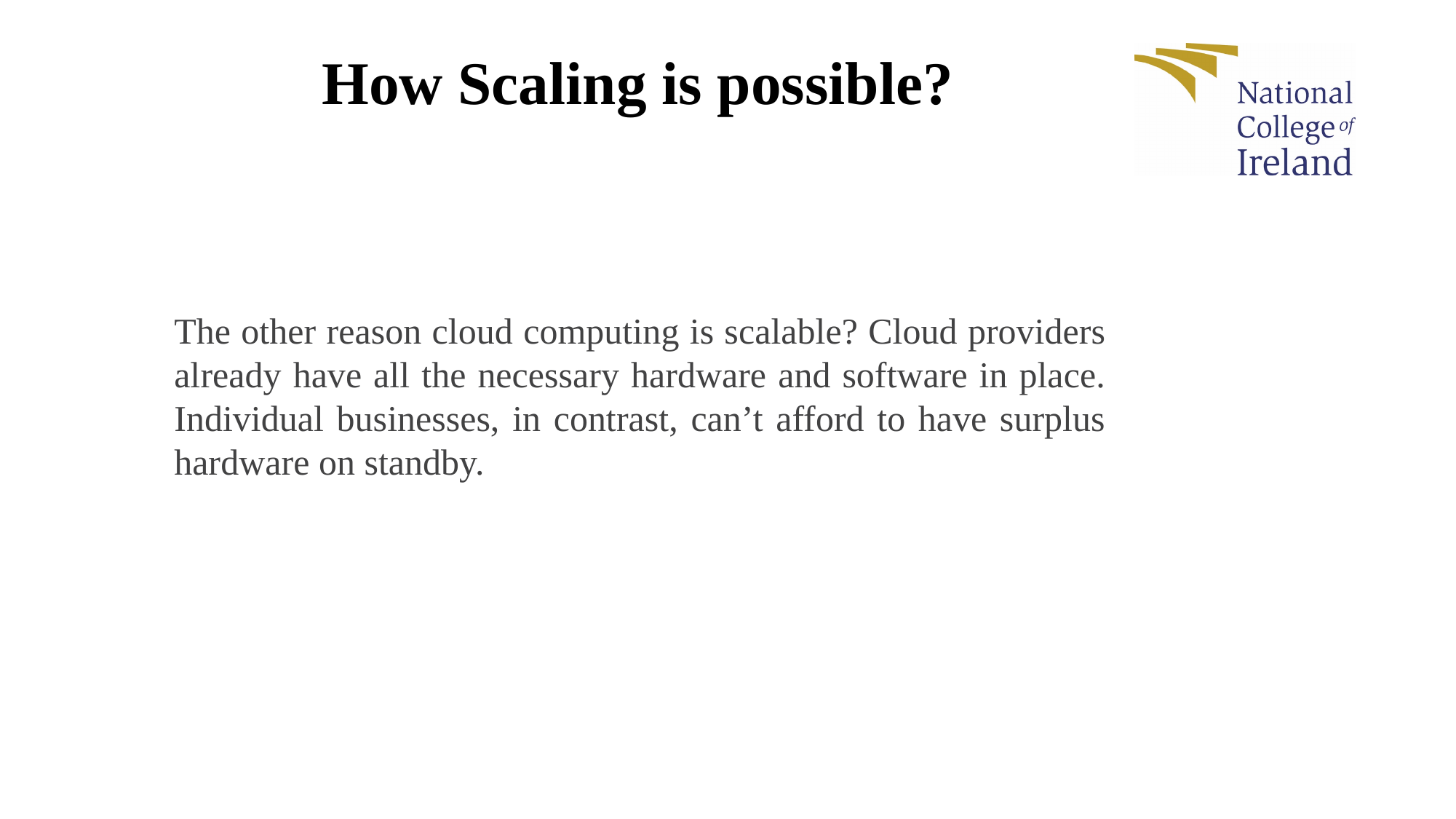

# How Scaling is possible?

The other reason cloud computing is scalable? Cloud providers already have all the necessary hardware and software in place. Individual businesses, in contrast, can’t afford to have surplus hardware on standby.
23-01-2023
32